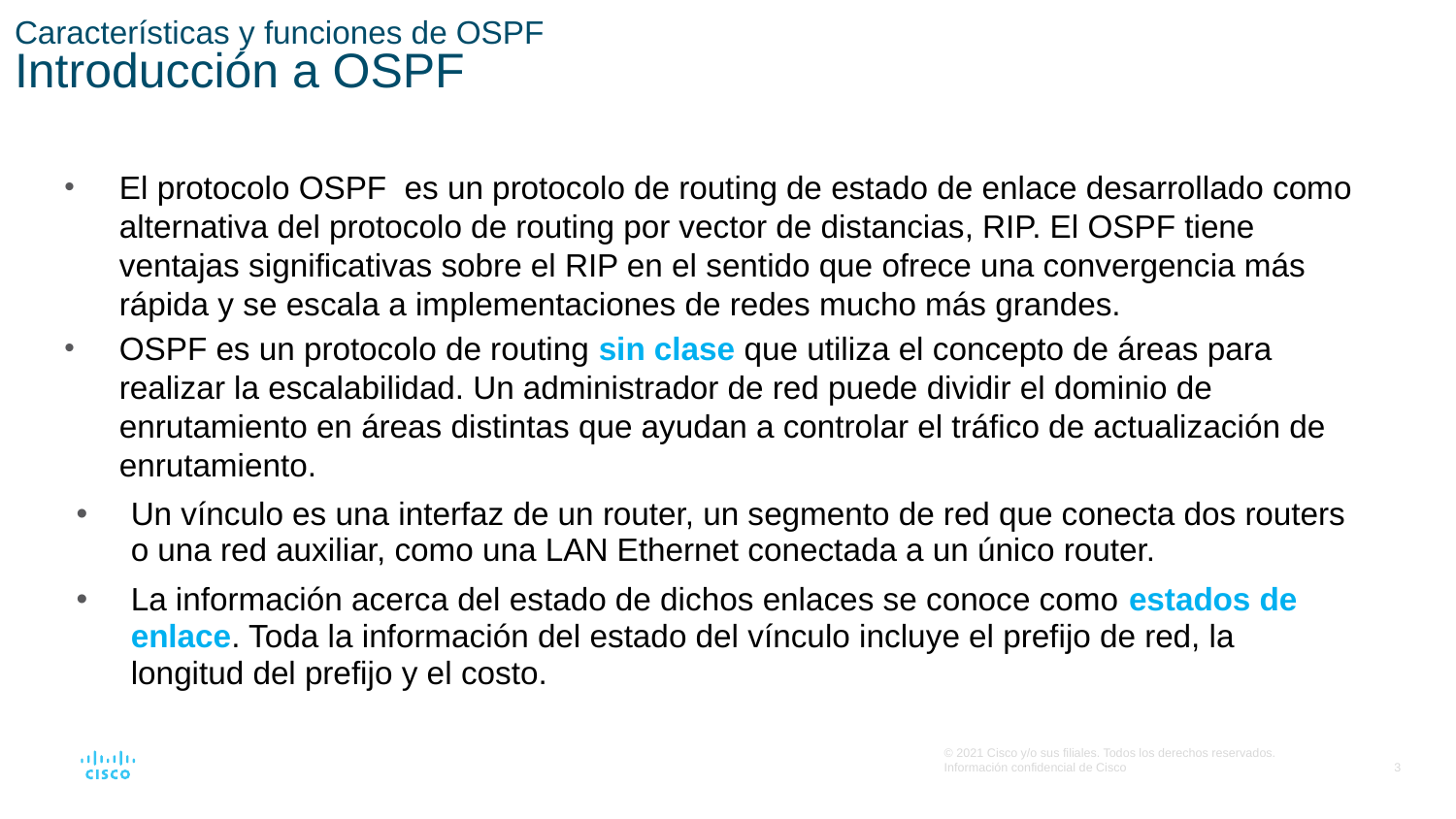

# Características y funciones de OSPF Introducción a OSPF
El protocolo OSPF  es un protocolo de routing de estado de enlace desarrollado como alternativa del protocolo de routing por vector de distancias, RIP. El OSPF tiene ventajas significativas sobre el RIP en el sentido que ofrece una convergencia más rápida y se escala a implementaciones de redes mucho más grandes.
OSPF es un protocolo de routing sin clase que utiliza el concepto de áreas para realizar la escalabilidad. Un administrador de red puede dividir el dominio de enrutamiento en áreas distintas que ayudan a controlar el tráfico de actualización de enrutamiento.
Un vínculo es una interfaz de un router, un segmento de red que conecta dos routers o una red auxiliar, como una LAN Ethernet conectada a un único router.
La información acerca del estado de dichos enlaces se conoce como estados de enlace. Toda la información del estado del vínculo incluye el prefijo de red, la longitud del prefijo y el costo.